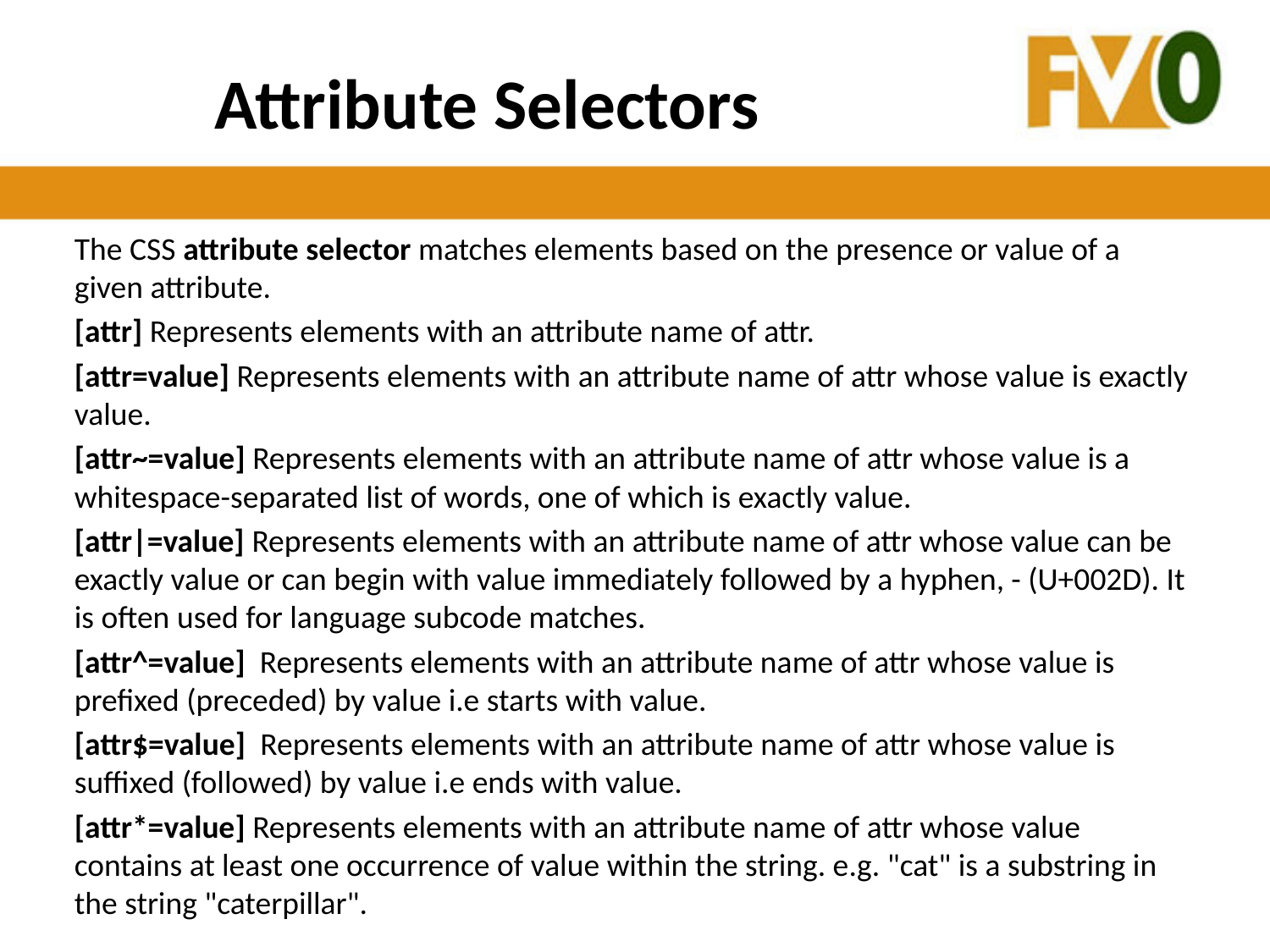

# Attribute Selectors
The CSS attribute selector matches elements based on the presence or value of a given attribute.
[attr] Represents elements with an attribute name of attr.
[attr=value] Represents elements with an attribute name of attr whose value is exactly value.
[attr~=value] Represents elements with an attribute name of attr whose value is a whitespace-separated list of words, one of which is exactly value.
[attr|=value] Represents elements with an attribute name of attr whose value can be exactly value or can begin with value immediately followed by a hyphen, - (U+002D). It is often used for language subcode matches.
[attr^=value]  Represents elements with an attribute name of attr whose value is prefixed (preceded) by value i.e starts with value.
[attr$=value]  Represents elements with an attribute name of attr whose value is suffixed (followed) by value i.e ends with value.
[attr*=value] Represents elements with an attribute name of attr whose value contains at least one occurrence of value within the string. e.g. "cat" is a substring in the string "caterpillar".